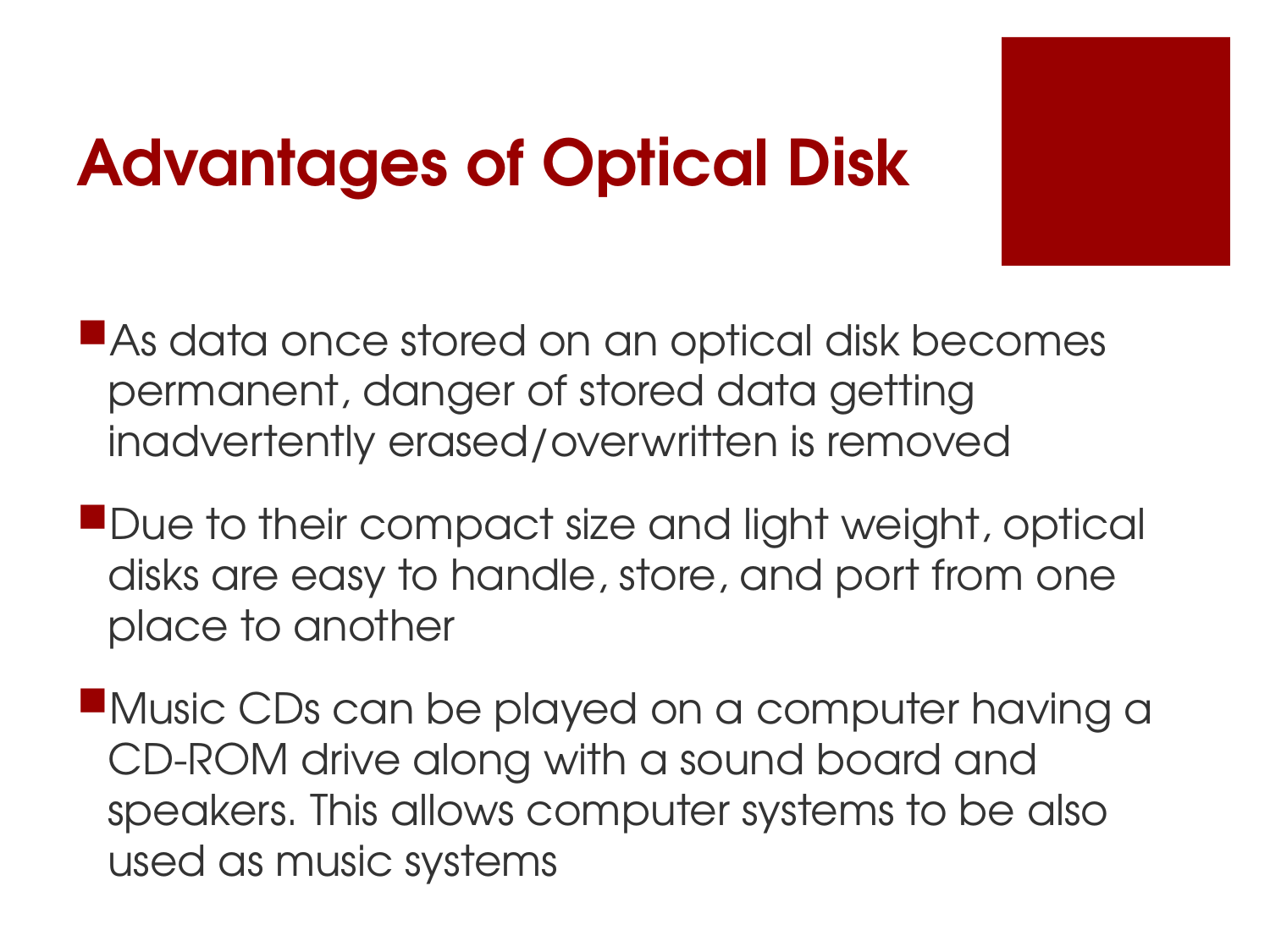

# Advantages of Optical Disk
As data once stored on an optical disk becomes permanent, danger of stored data getting inadvertently erased/overwritten is removed
Due to their compact size and light weight, optical disks are easy to handle, store, and port from one place to another
Music CDs can be played on a computer having a CD-ROM drive along with a sound board and speakers. This allows computer systems to be also used as music systems